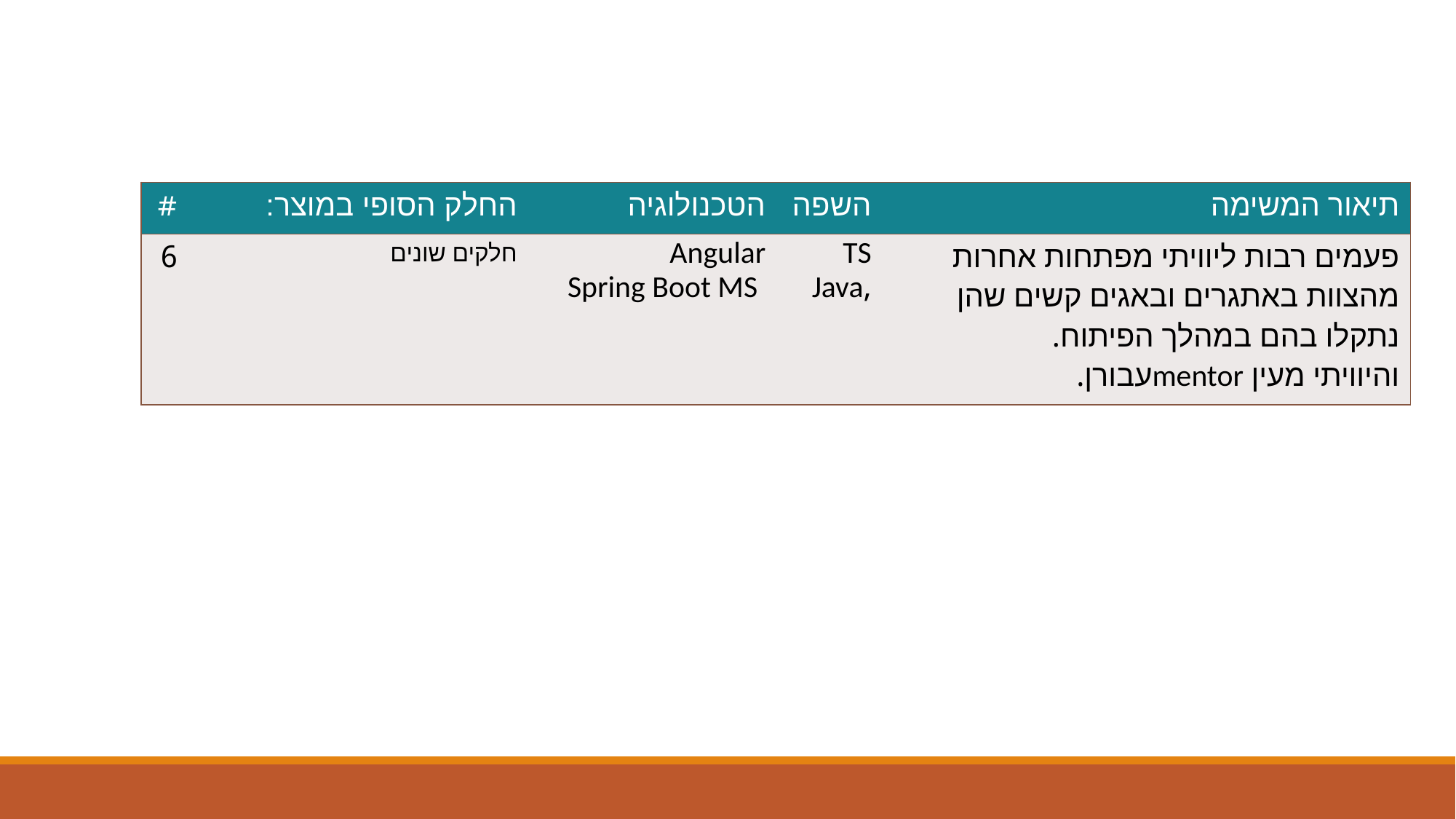

| # | החלק הסופי במוצר: | הטכנולוגיה | השפה | תיאור המשימה |
| --- | --- | --- | --- | --- |
| 6 | חלקים שונים | Angular Spring Boot MS | TS ,Java | פעמים רבות ליוויתי מפתחות אחרות מהצוות באתגרים ובאגים קשים שהן נתקלו בהם במהלך הפיתוח. והיוויתי מעין mentorעבורן. |